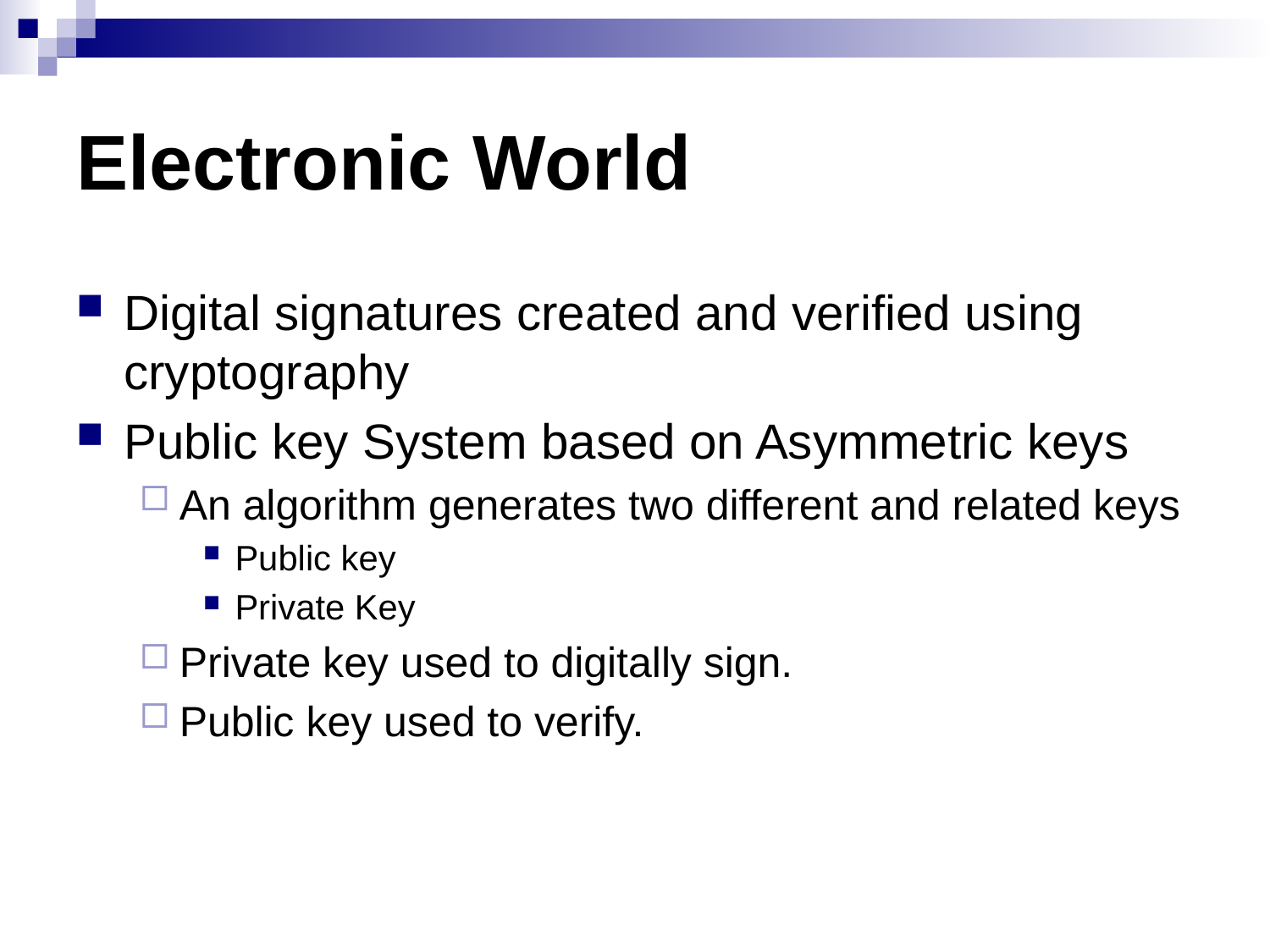

# Electronic World
Digital signatures created and verified using cryptography
Public key System based on Asymmetric keys
An algorithm generates two different and related keys
Public key
Private Key
Private key used to digitally sign.
Public key used to verify.